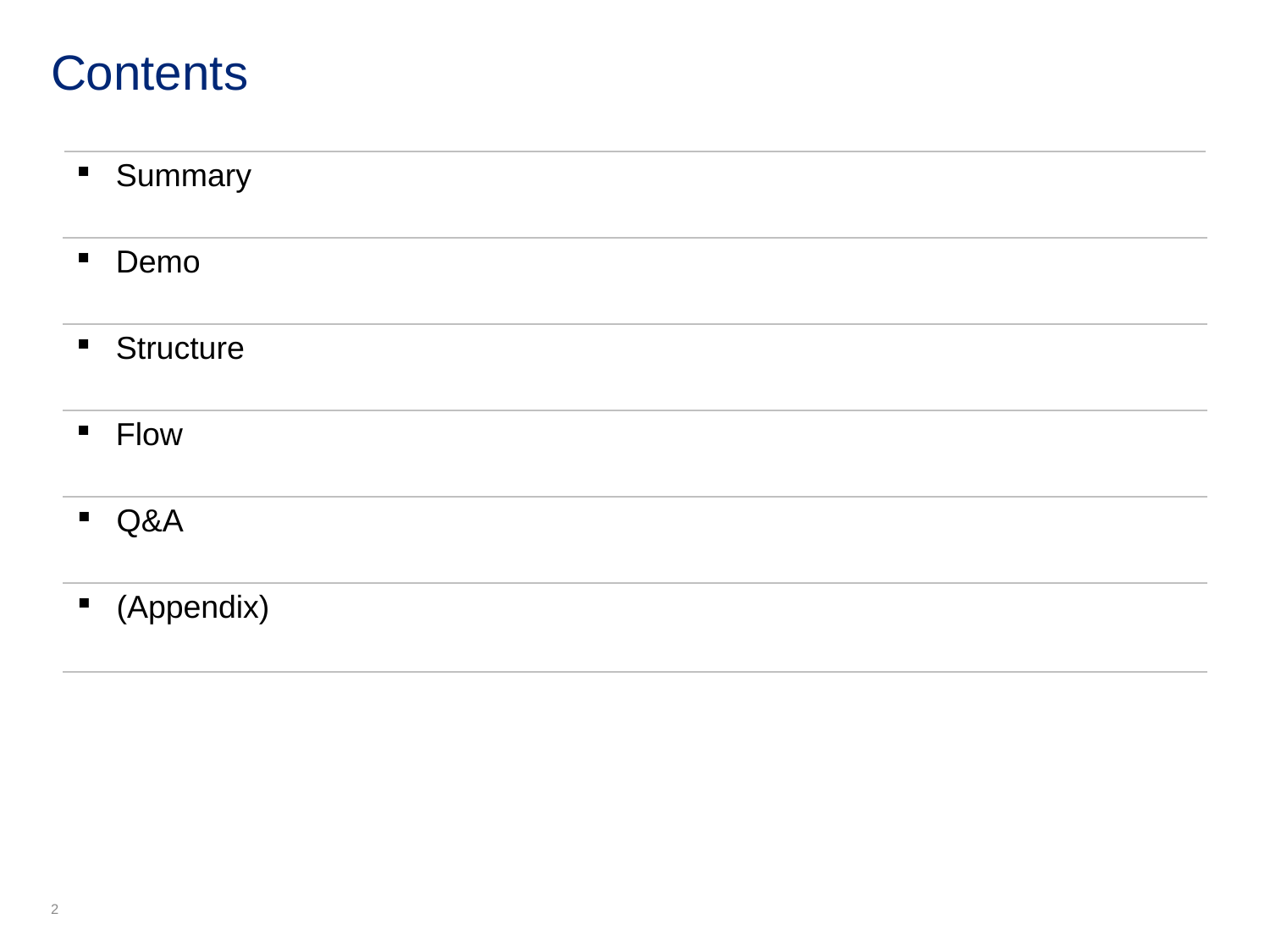

# Contents
| Summary |
| --- |
| Demo |
| Structure |
| Flow |
| Q&A |
| (Appendix) |